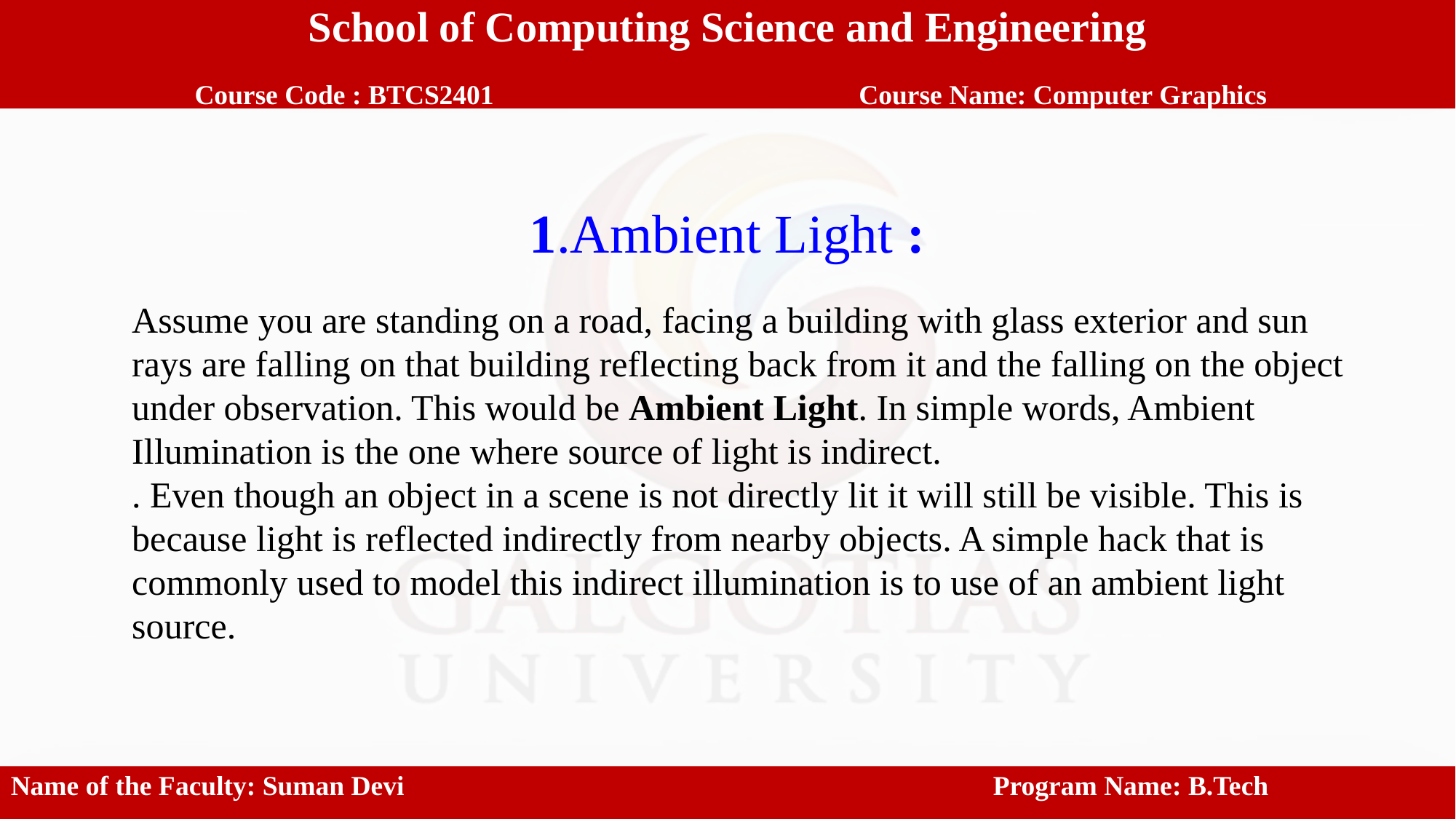

School of Computing Science and Engineering
 Course Code : BTCS2401		                                  Course Name: Computer Graphics

1.Ambient Light :
Assume you are standing on a road, facing a building with glass exterior and sun rays are falling on that building reflecting back from it and the falling on the object under observation. This would be Ambient Light. In simple words, Ambient Illumination is the one where source of light is indirect.
. Even though an object in a scene is not directly lit it will still be visible. This is because light is reflected indirectly from nearby objects. A simple hack that is commonly used to model this indirect illumination is to use of an ambient light source.

Name of the Faculty: Suman Devi 						Program Name: B.Tech